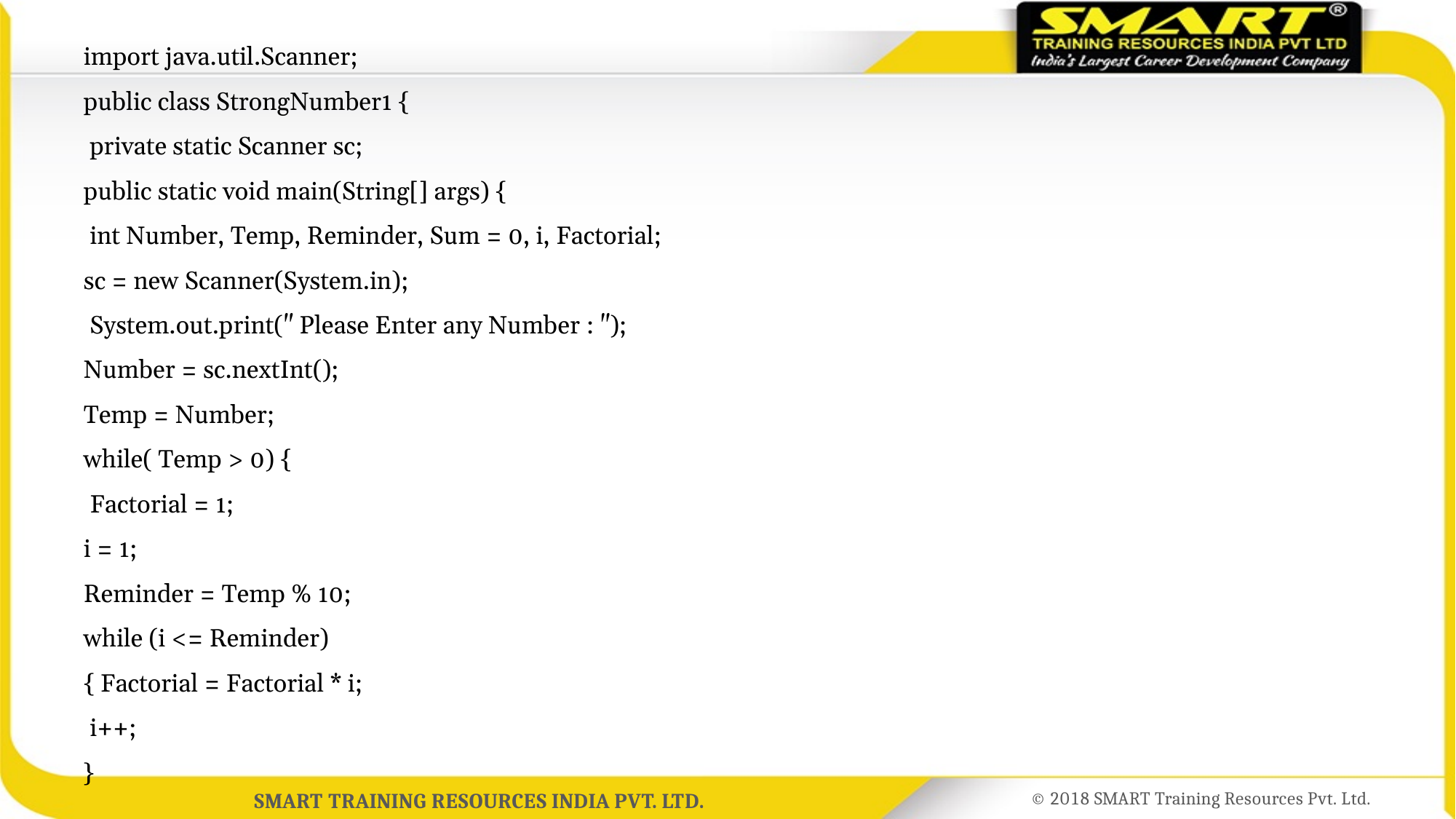

import java.util.Scanner;
public class StrongNumber1 {
 private static Scanner sc;
public static void main(String[] args) {
 int Number, Temp, Reminder, Sum = 0, i, Factorial;
sc = new Scanner(System.in);
 System.out.print(" Please Enter any Number : ");
Number = sc.nextInt();
Temp = Number;
while( Temp > 0) {
 Factorial = 1;
i = 1;
Reminder = Temp % 10;
while (i <= Reminder)
{ Factorial = Factorial * i;
 i++;
}